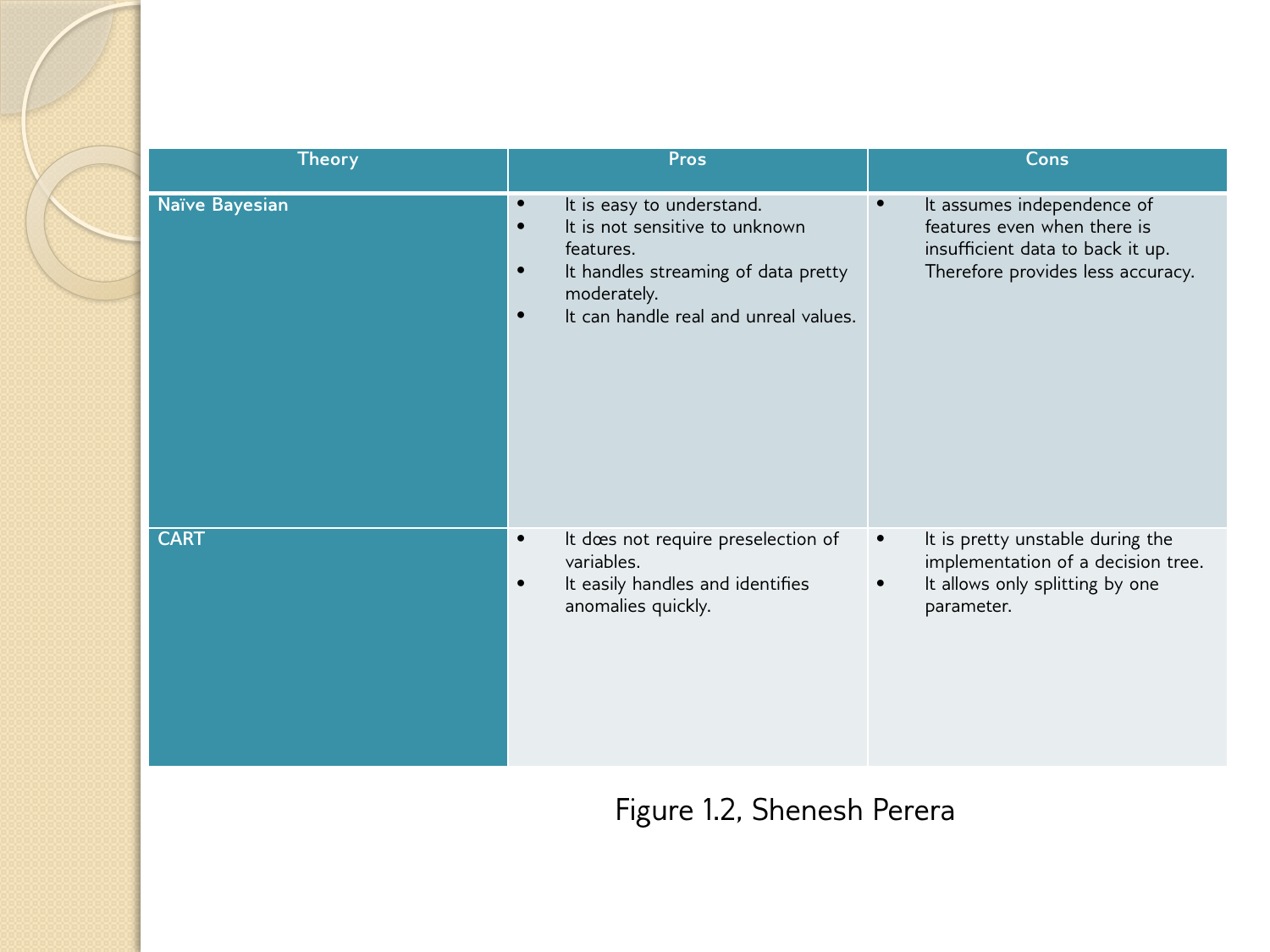

#
| Theory | Pros | Cons |
| --- | --- | --- |
| Naïve Bayesian | It is easy to understand. It is not sensitive to unknown features. It handles streaming of data pretty moderately. It can handle real and unreal values. | It assumes independence of features even when there is insufficient data to back it up. Therefore provides less accuracy. |
| CART | It does not require preselection of variables. It easily handles and identifies anomalies quickly. | It is pretty unstable during the implementation of a decision tree. It allows only splitting by one parameter. |
Figure 1.2, Shenesh Perera